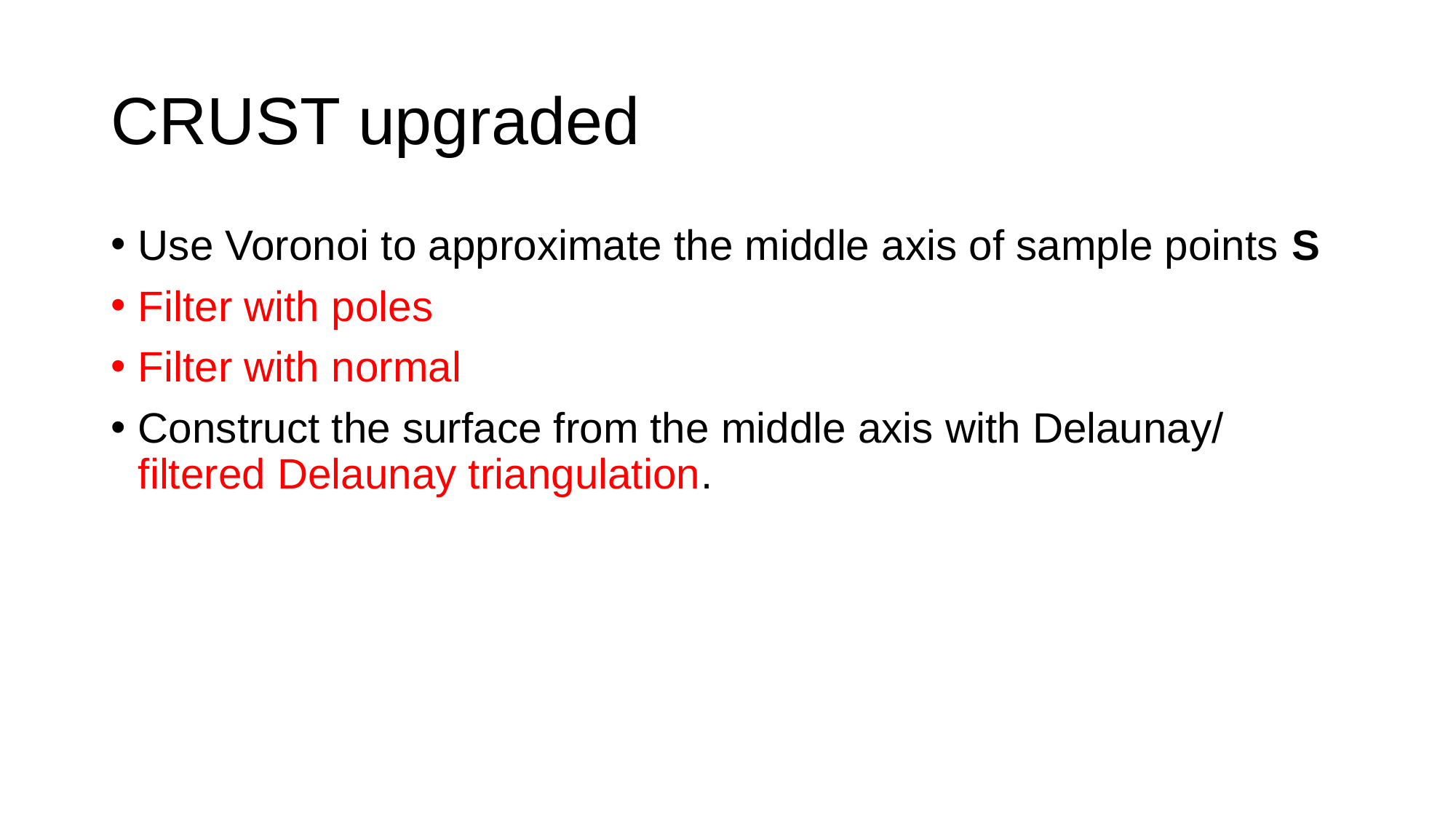

# CRUST upgraded
Use Voronoi to approximate the middle axis of sample points S
Filter with poles
Filter with normal
Construct the surface from the middle axis with Delaunay/ filtered Delaunay triangulation.